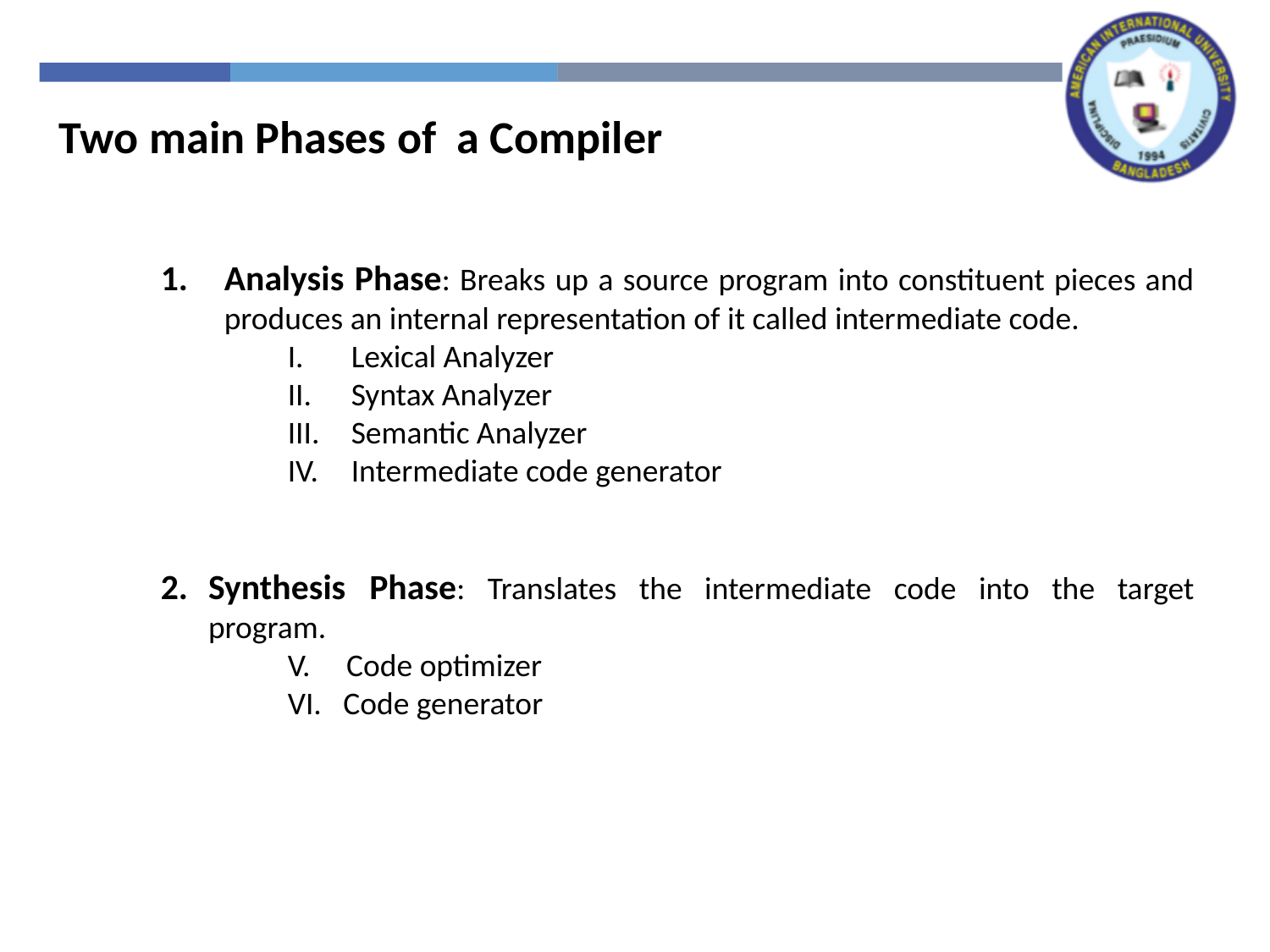

Two main Phases of  a Compiler

Analysis Phase: Breaks up a source program into constituent pieces and produces an internal representation of it called intermediate code.
Lexical Analyzer
Syntax Analyzer
Semantic Analyzer
Intermediate code generator

Synthesis Phase: Translates the intermediate code into the target program.
V.     Code optimizer
VI.   Code generator